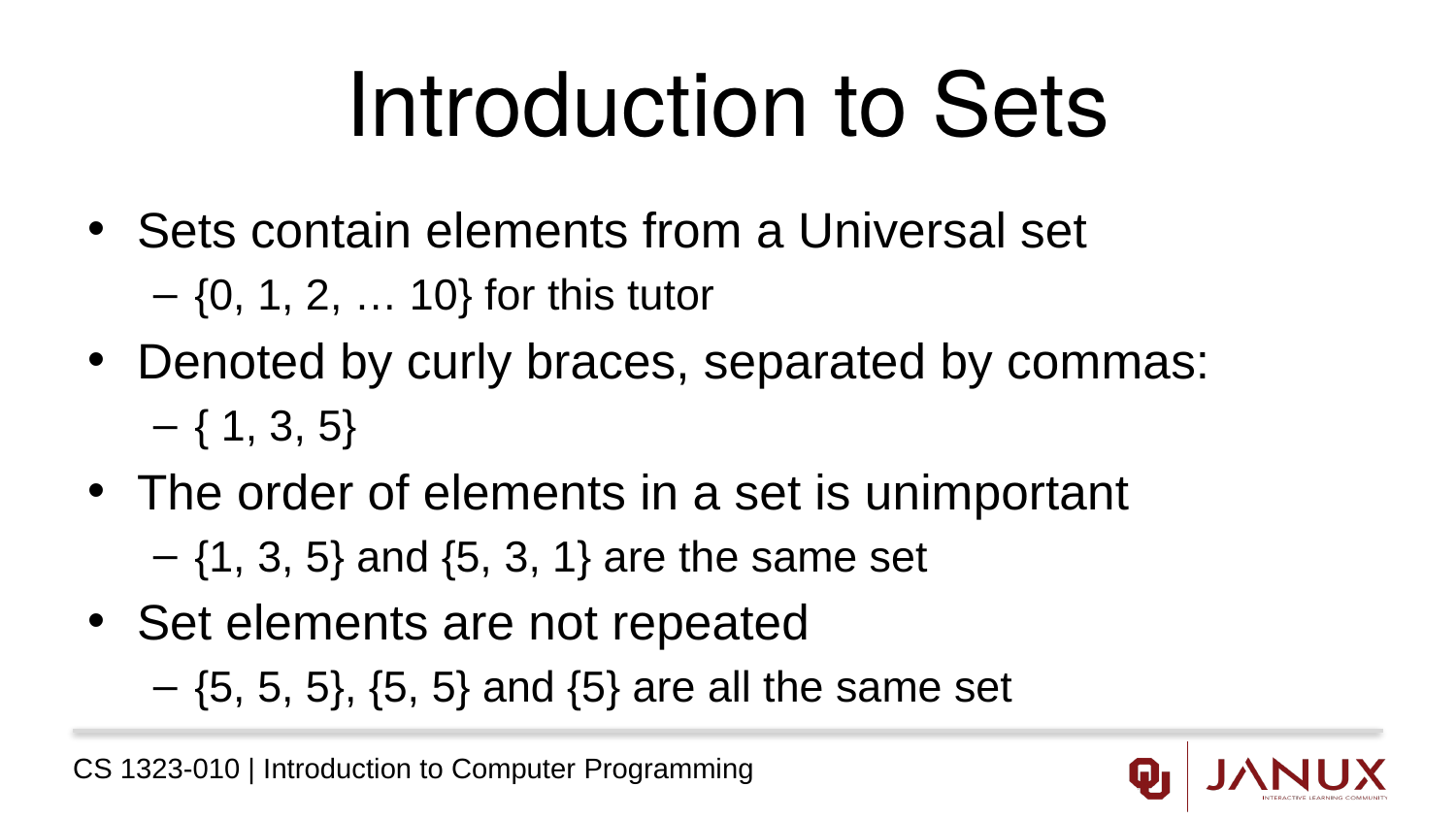

# Introduction to Sets
Sets contain elements from a Universal set
{0, 1, 2, … 10} for this tutor
Denoted by curly braces, separated by commas:
{ 1, 3, 5}
The order of elements in a set is unimportant
{1, 3, 5} and {5, 3, 1} are the same set
Set elements are not repeated
{5, 5, 5}, {5, 5} and {5} are all the same set